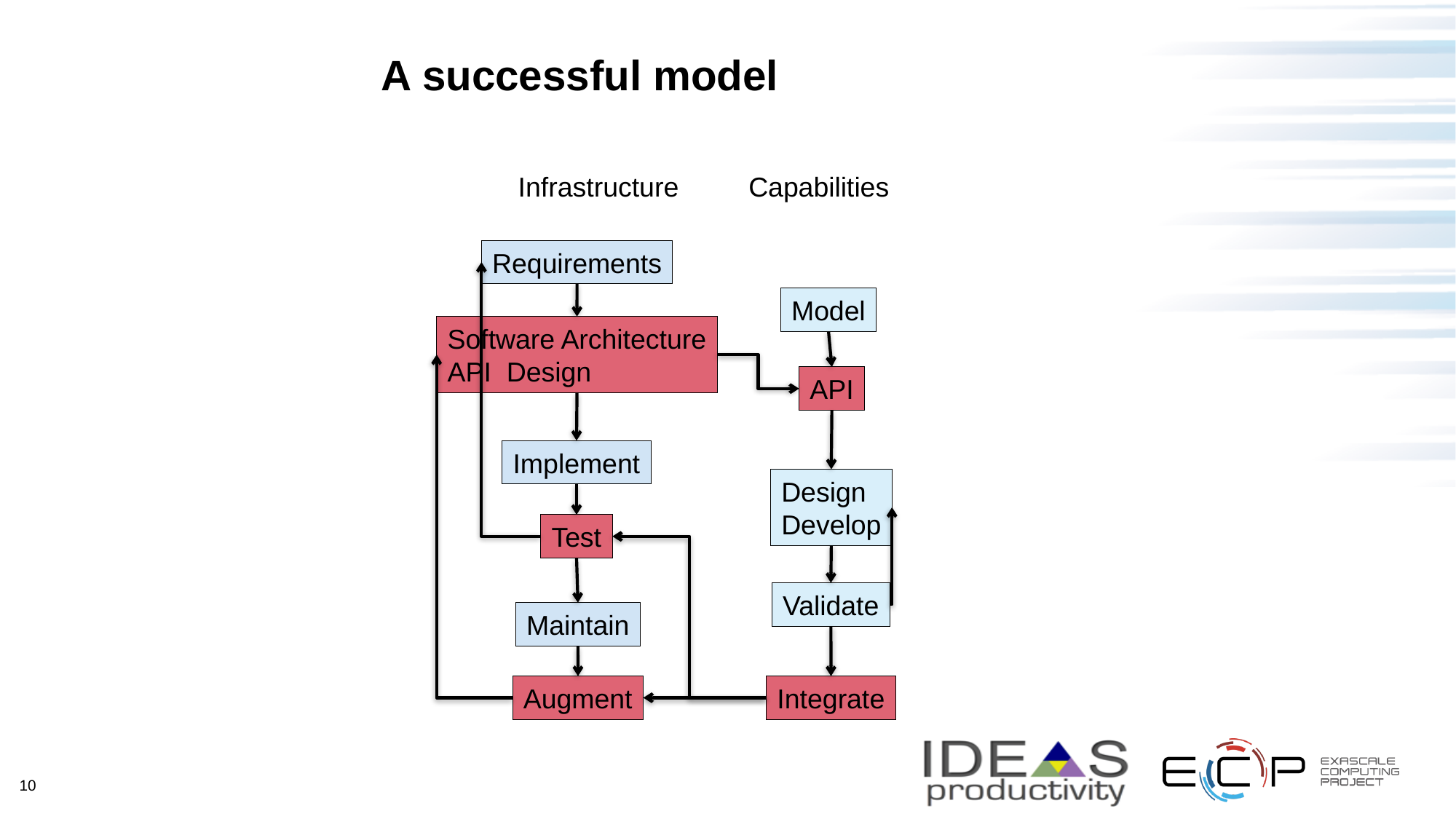

# A successful model
Infrastructure
Capabilities
Requirements
Software Architecture
API  Design
Implement
Test
Maintain
Augment

Model
API
Design
Develop
Validate
Integrate